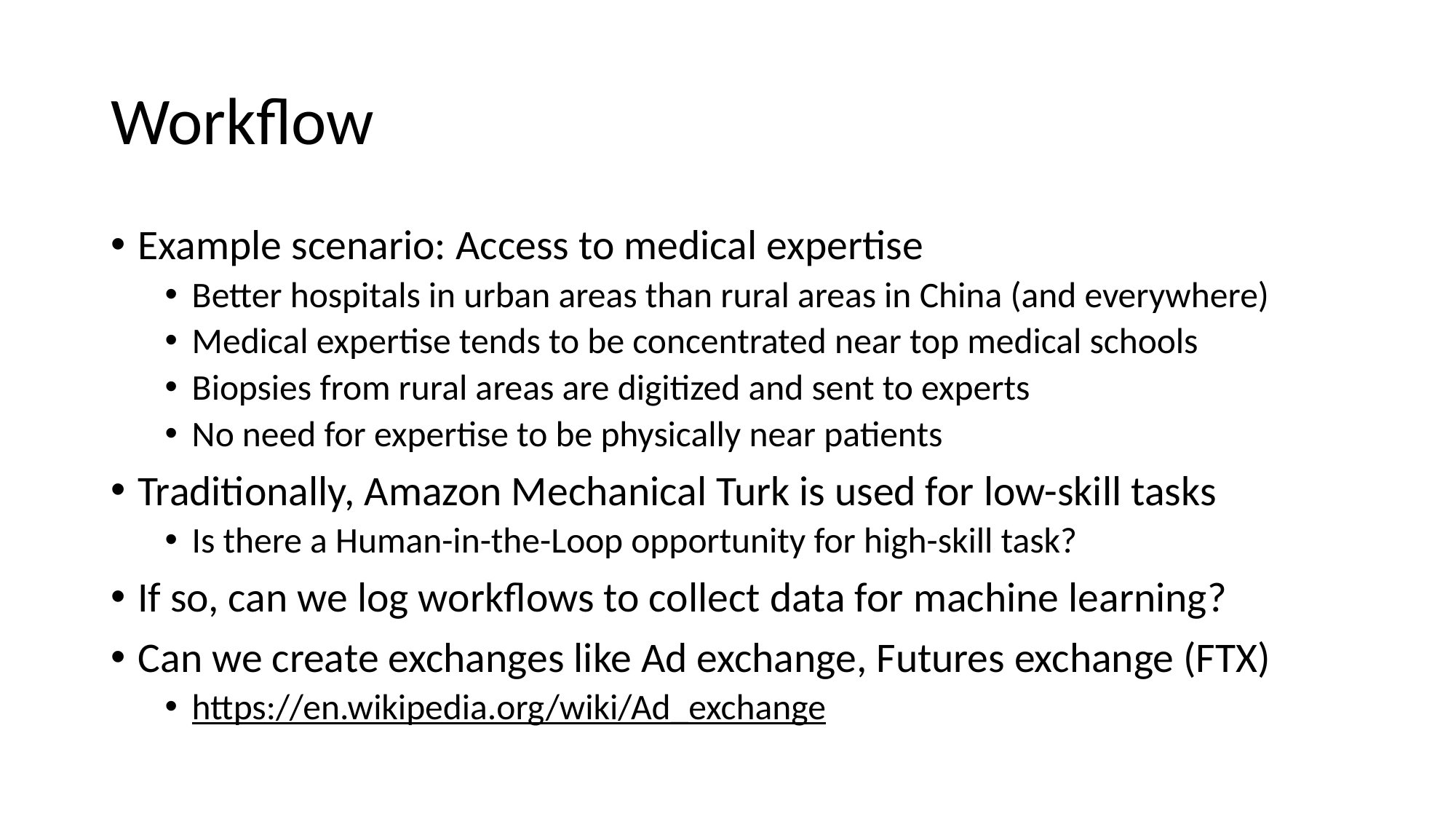

# Workflow
Example scenario: Access to medical expertise
Better hospitals in urban areas than rural areas in China (and everywhere)
Medical expertise tends to be concentrated near top medical schools
Biopsies from rural areas are digitized and sent to experts
No need for expertise to be physically near patients
Traditionally, Amazon Mechanical Turk is used for low-skill tasks
Is there a Human-in-the-Loop opportunity for high-skill task?
If so, can we log workflows to collect data for machine learning?
Can we create exchanges like Ad exchange, Futures exchange (FTX)
https://en.wikipedia.org/wiki/Ad_exchange